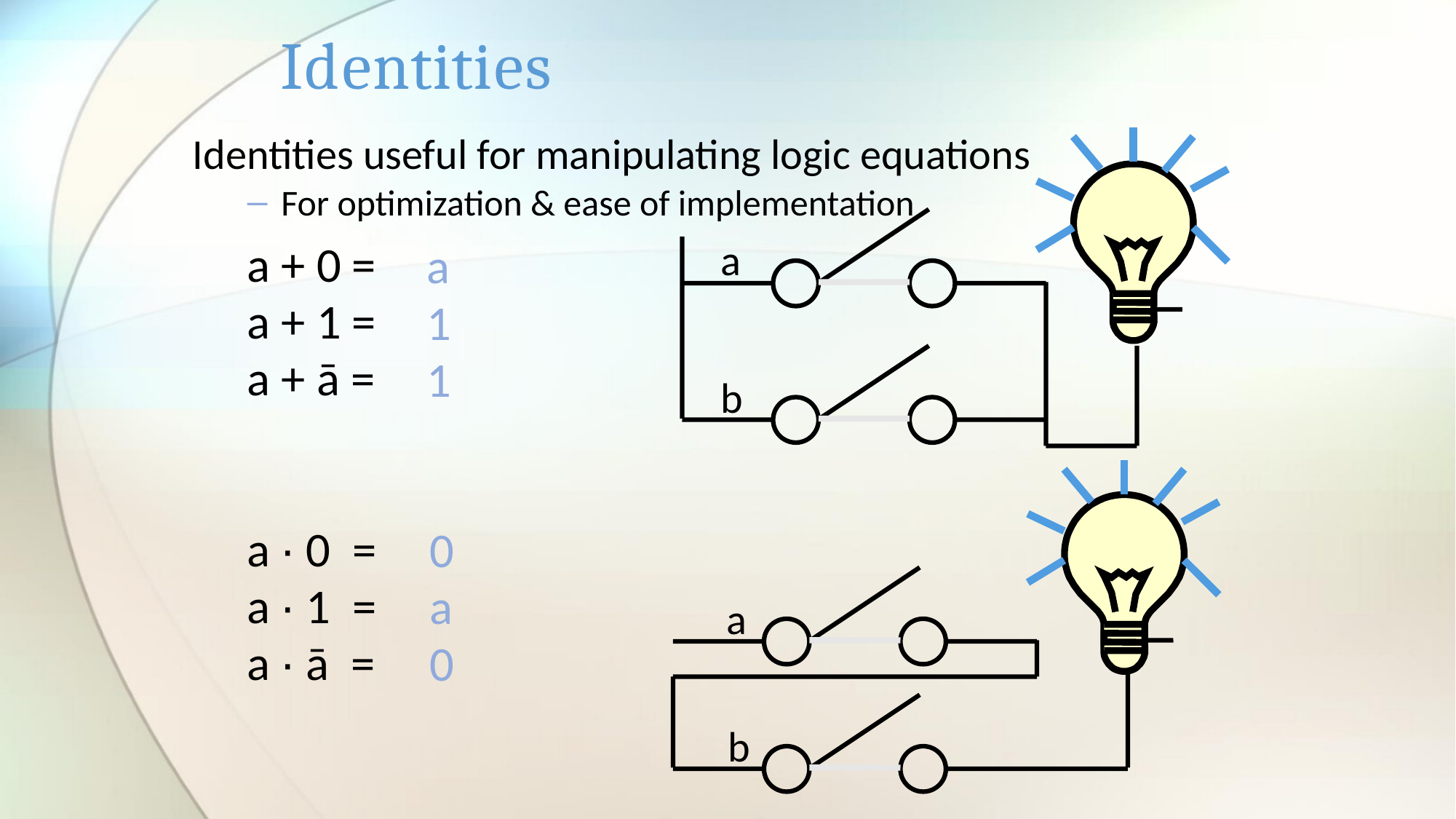

# Identities
Identities useful for manipulating logic equations
For optimization & ease of implementation

a + 0 =
a + 1 =
a + ā =

a ∙ 0  =
a ∙ 1  =
a ∙ ā  =

a

 a
 1
 1

     0
     a
     0

b

a

b